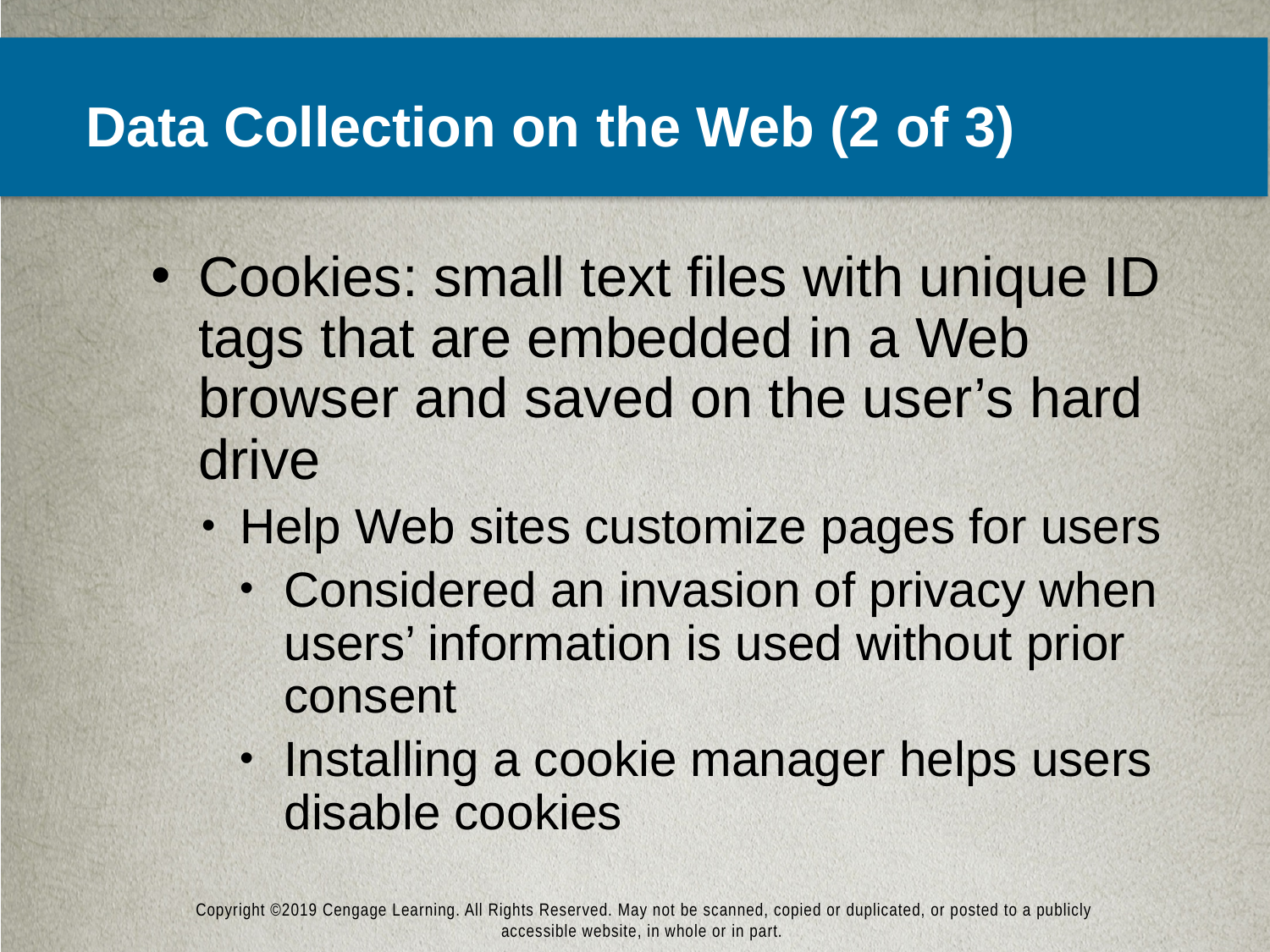

# Data Collection on the Web (2 of 3)
Cookies: small text files with unique ID tags that are embedded in a Web browser and saved on the user’s hard drive
Help Web sites customize pages for users
Considered an invasion of privacy when users’ information is used without prior consent
Installing a cookie manager helps users disable cookies